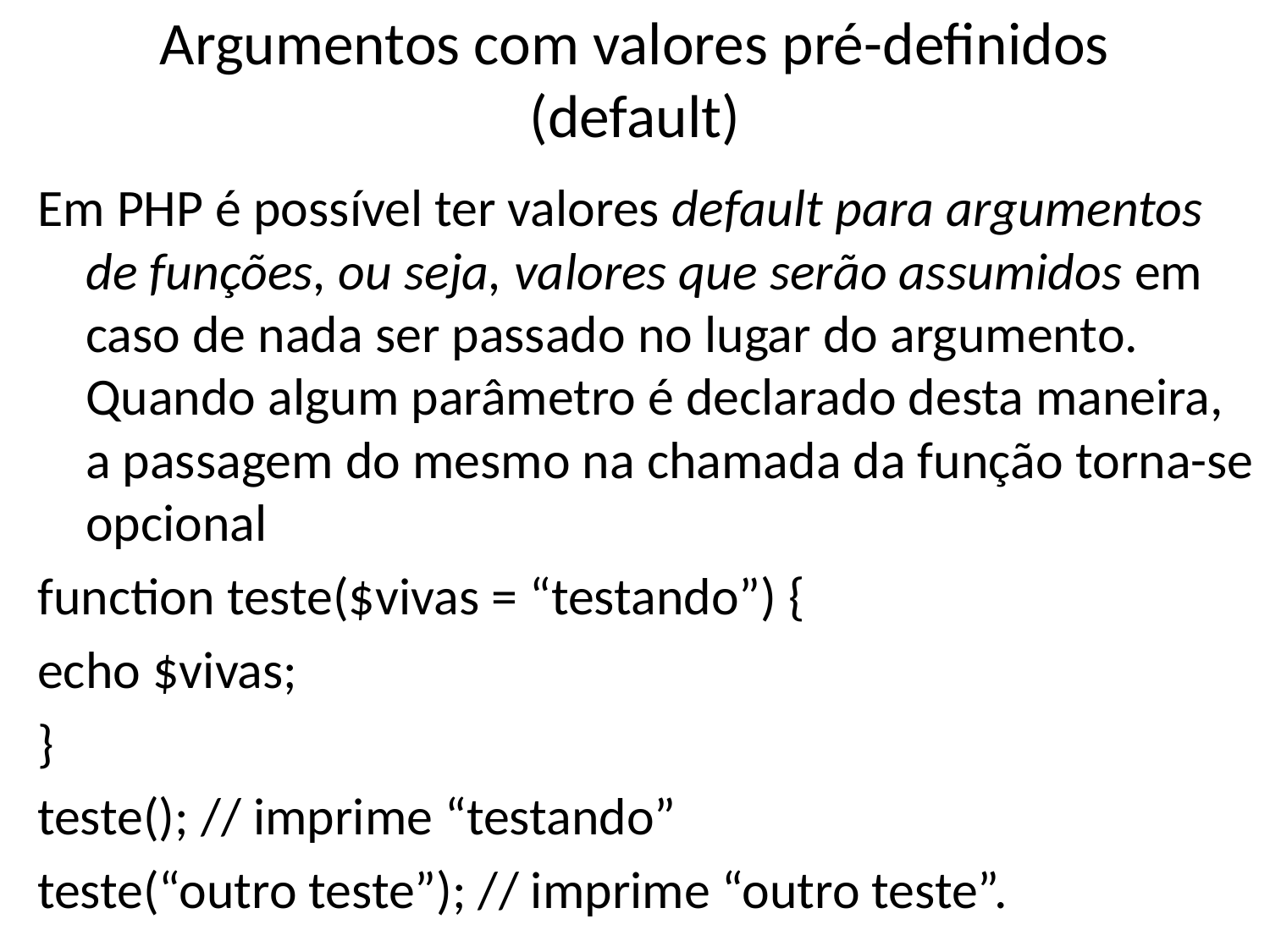

# Argumentos com valores pré-definidos (default)
Em PHP é possível ter valores default para argumentos de funções, ou seja, valores que serão assumidos em caso de nada ser passado no lugar do argumento. Quando algum parâmetro é declarado desta maneira, a passagem do mesmo na chamada da função torna-se opcional
function teste($vivas = “testando”) {
echo $vivas;
}
teste(); // imprime “testando”
teste(“outro teste”); // imprime “outro teste”.